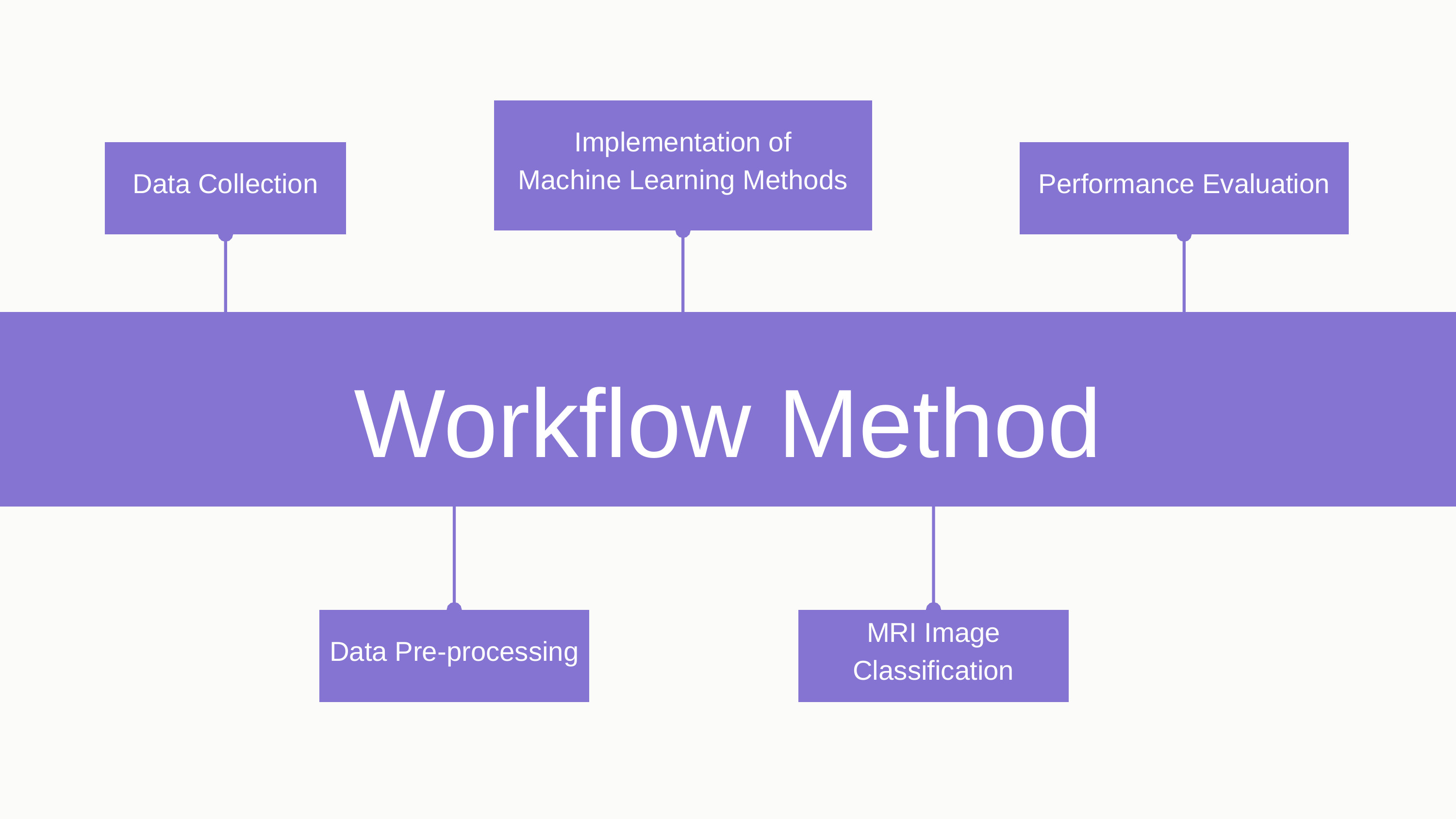

Implementation of
Machine Learning Methods

Data Collection

Performance Evaluation

Workflow Method

Data Pre-processing

MRI Image Classification